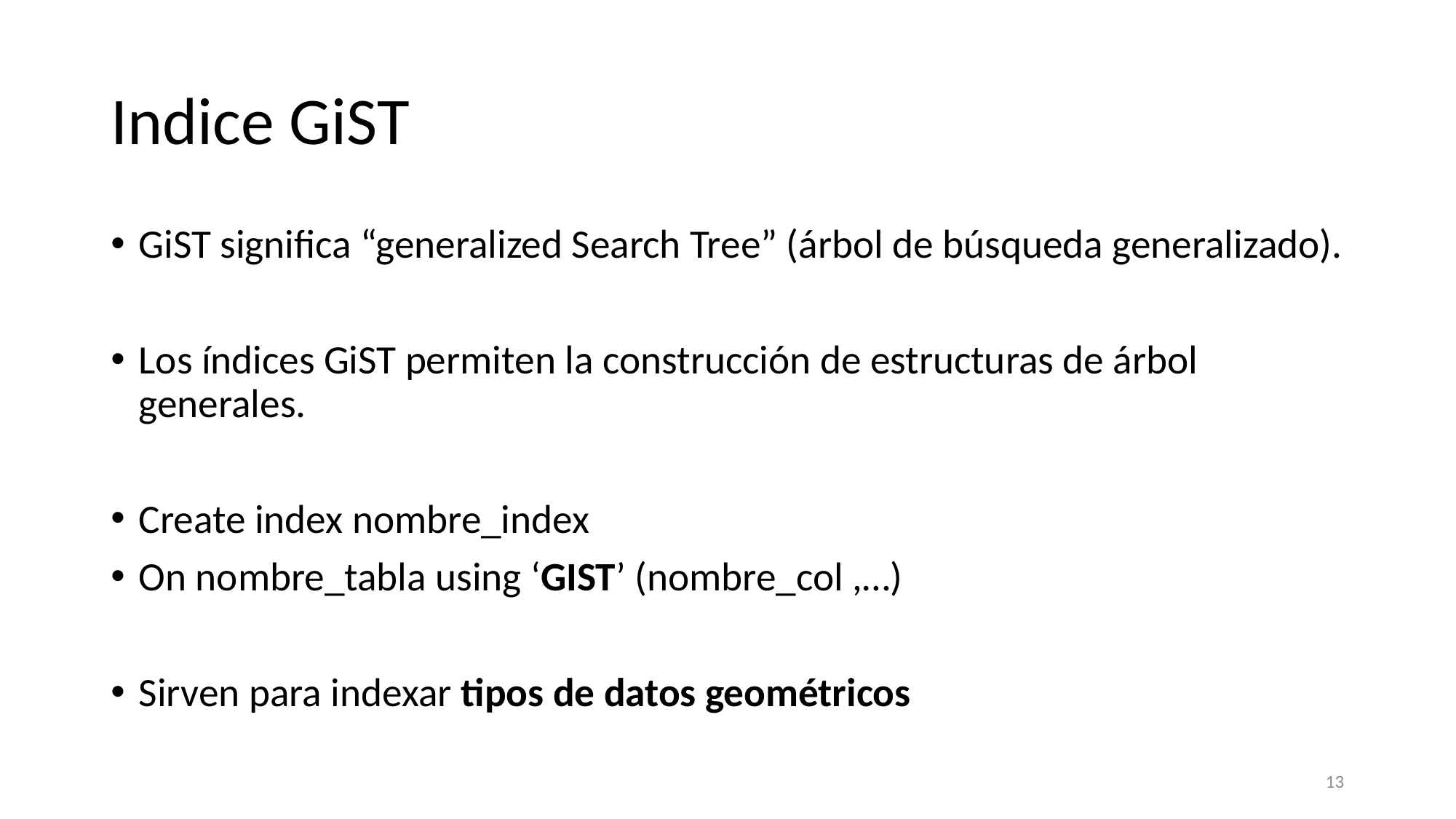

# Indice GiST
GiST significa “generalized Search Tree” (árbol de búsqueda generalizado).

Los índices GiST permiten la construcción de estructuras de árbol generales.

Create index nombre_index
On nombre_tabla using ‘GIST’ (nombre_col ,…)

Sirven para indexar tipos de datos geométricos
13